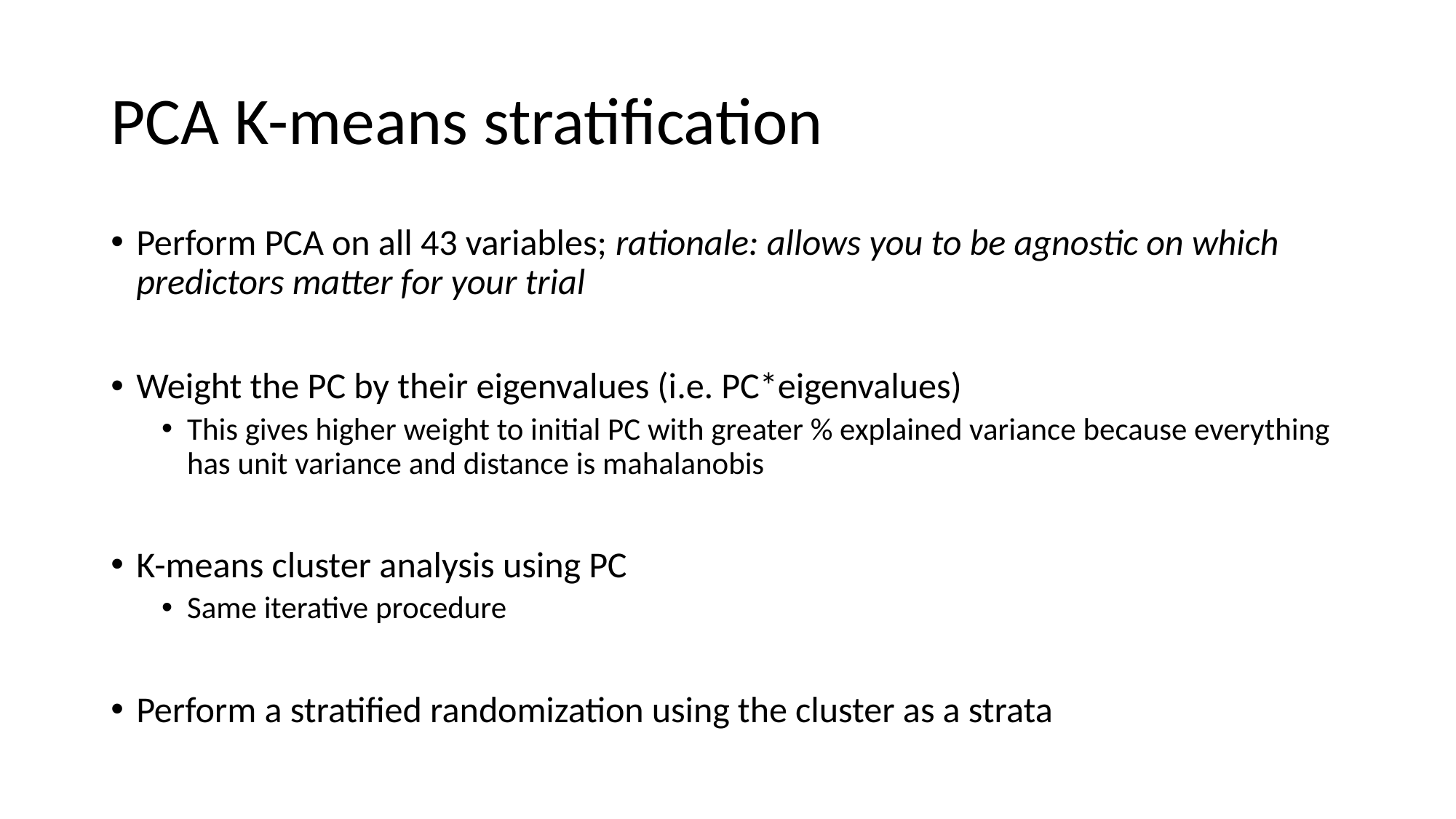

# PCA K-means stratification
Perform PCA on all 43 variables; rationale: allows you to be agnostic on which predictors matter for your trial

Weight the PC by their eigenvalues (i.e. PC*eigenvalues)
This gives higher weight to initial PC with greater % explained variance because everything has unit variance and distance is mahalanobis

K-means cluster analysis using PC
Same iterative procedure

Perform a stratified randomization using the cluster as a strata